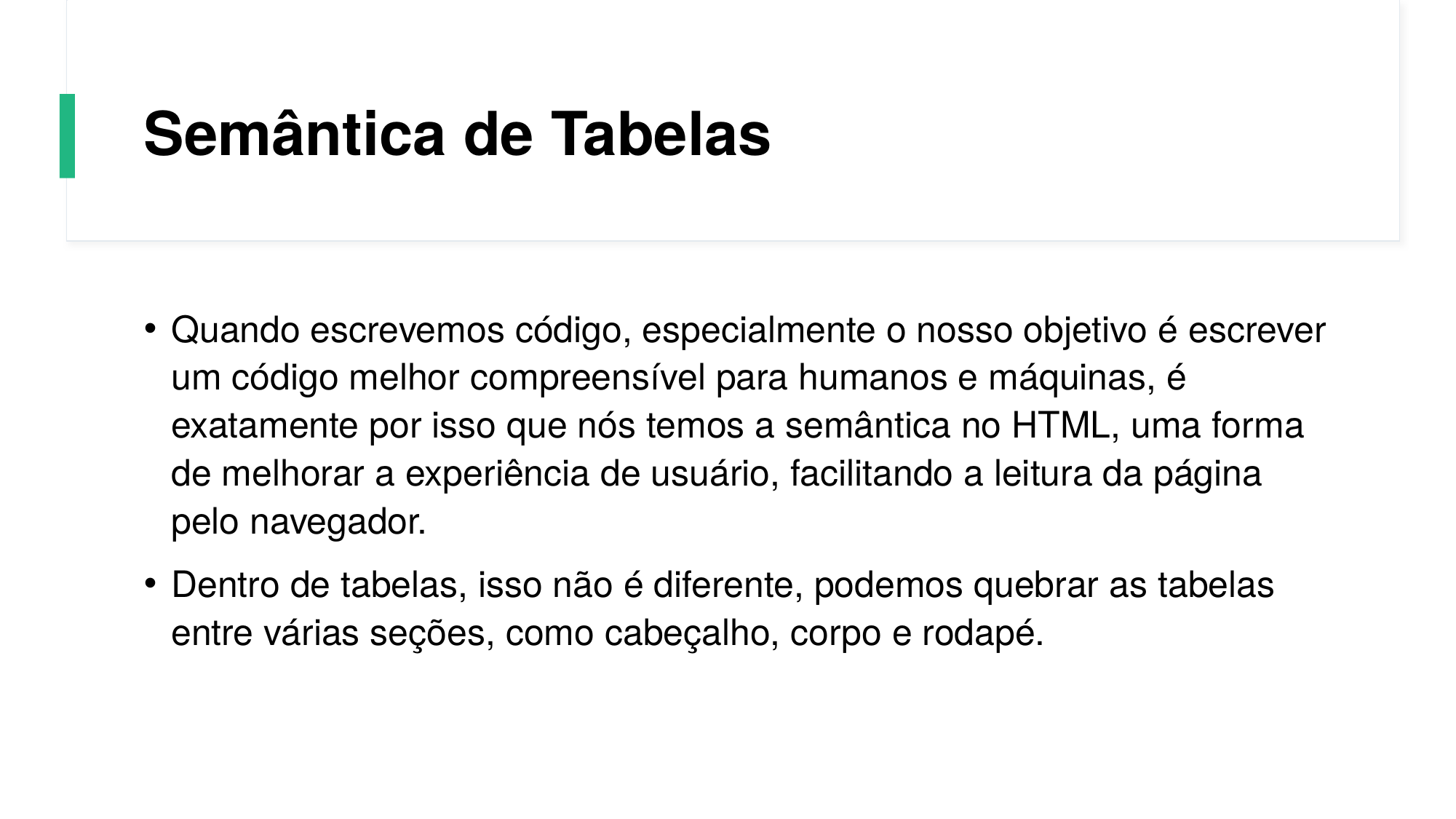

# Semântica de Tabelas
Quando escrevemos código, especialmente o nosso objetivo é escrever um código melhor compreensível para humanos e máquinas, é exatamente por isso que nós temos a semântica no HTML, uma forma de melhorar a experiência de usuário, facilitando a leitura da página pelo navegador.
Dentro de tabelas, isso não é diferente, podemos quebrar as tabelas entre várias seções, como cabeçalho, corpo e rodapé.